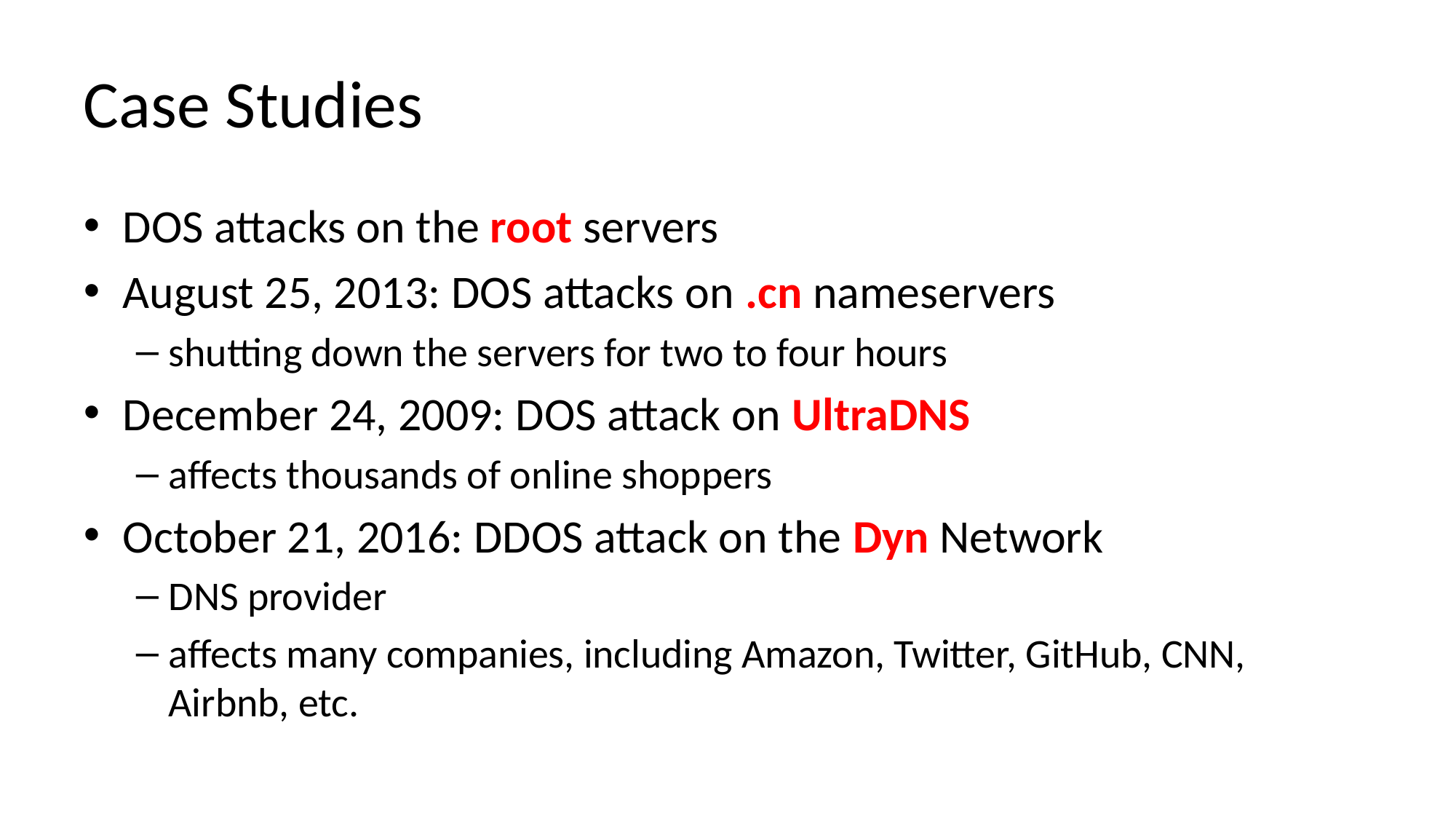

# Case Studies
DOS attacks on the root servers
August 25, 2013: DOS attacks on .cn nameservers
shutting down the servers for two to four hours
December 24, 2009: DOS attack on UltraDNS
affects thousands of online shoppers
October 21, 2016: DDOS attack on the Dyn Network
DNS provider
affects many companies, including Amazon, Twitter, GitHub, CNN, Airbnb, etc.